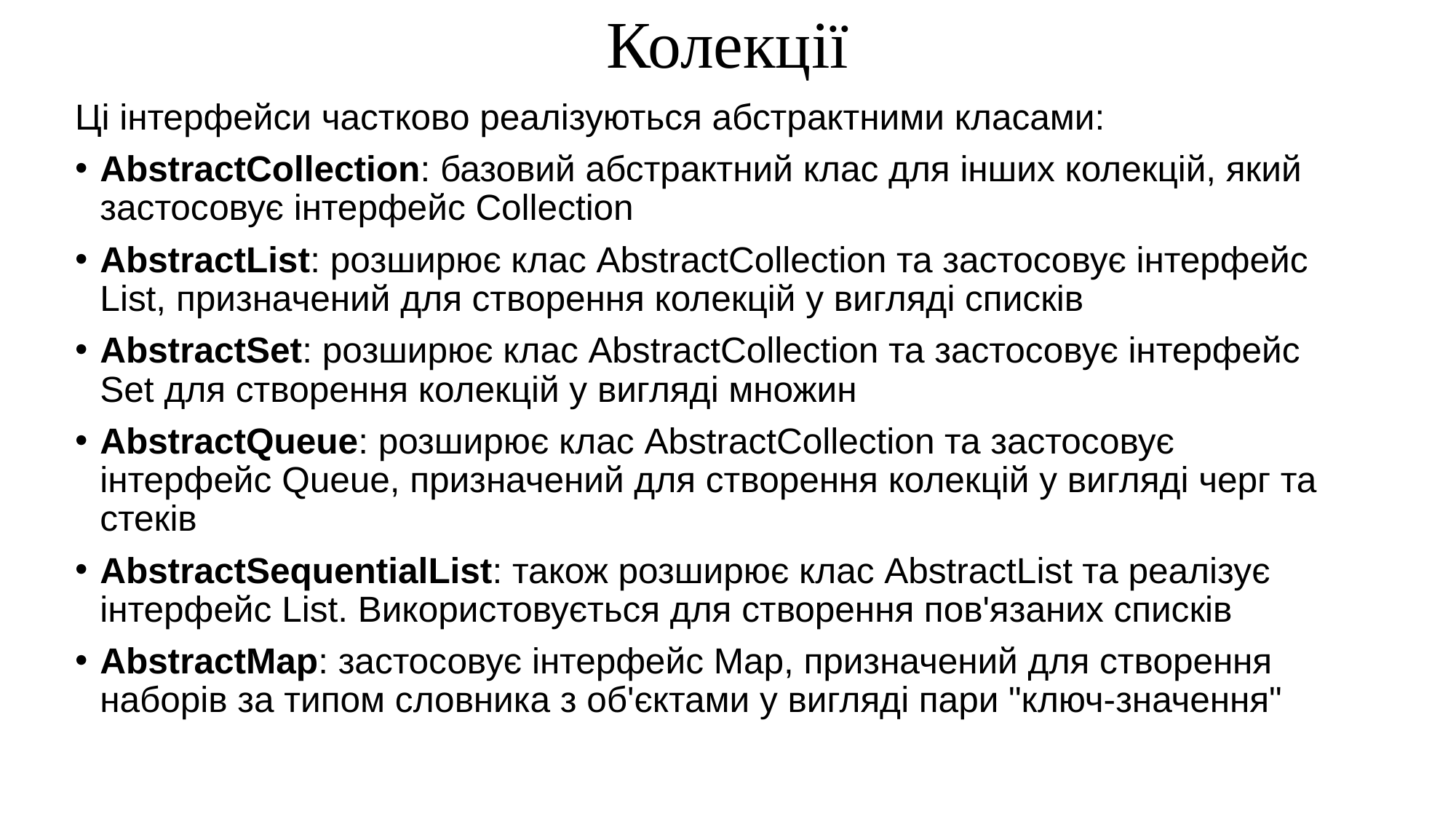

Колекції
Ці інтерфейси частково реалізуються абстрактними класами:
AbstractCollection: базовий абстрактний клас для інших колекцій, який застосовує інтерфейс Collection
AbstractList: розширює клас AbstractCollection та застосовує інтерфейс List, призначений для створення колекцій у вигляді списків
AbstractSet: розширює клас AbstractCollection та застосовує інтерфейс Set для створення колекцій у вигляді множин
AbstractQueue: розширює клас AbstractCollection та застосовує інтерфейс Queue, призначений для створення колекцій у вигляді черг та стеків
AbstractSequentialList: також розширює клас AbstractList та реалізує інтерфейс List. Використовується для створення пов'язаних списків
AbstractMap: застосовує інтерфейс Map, призначений для створення наборів за типом словника з об'єктами у вигляді пари "ключ-значення"